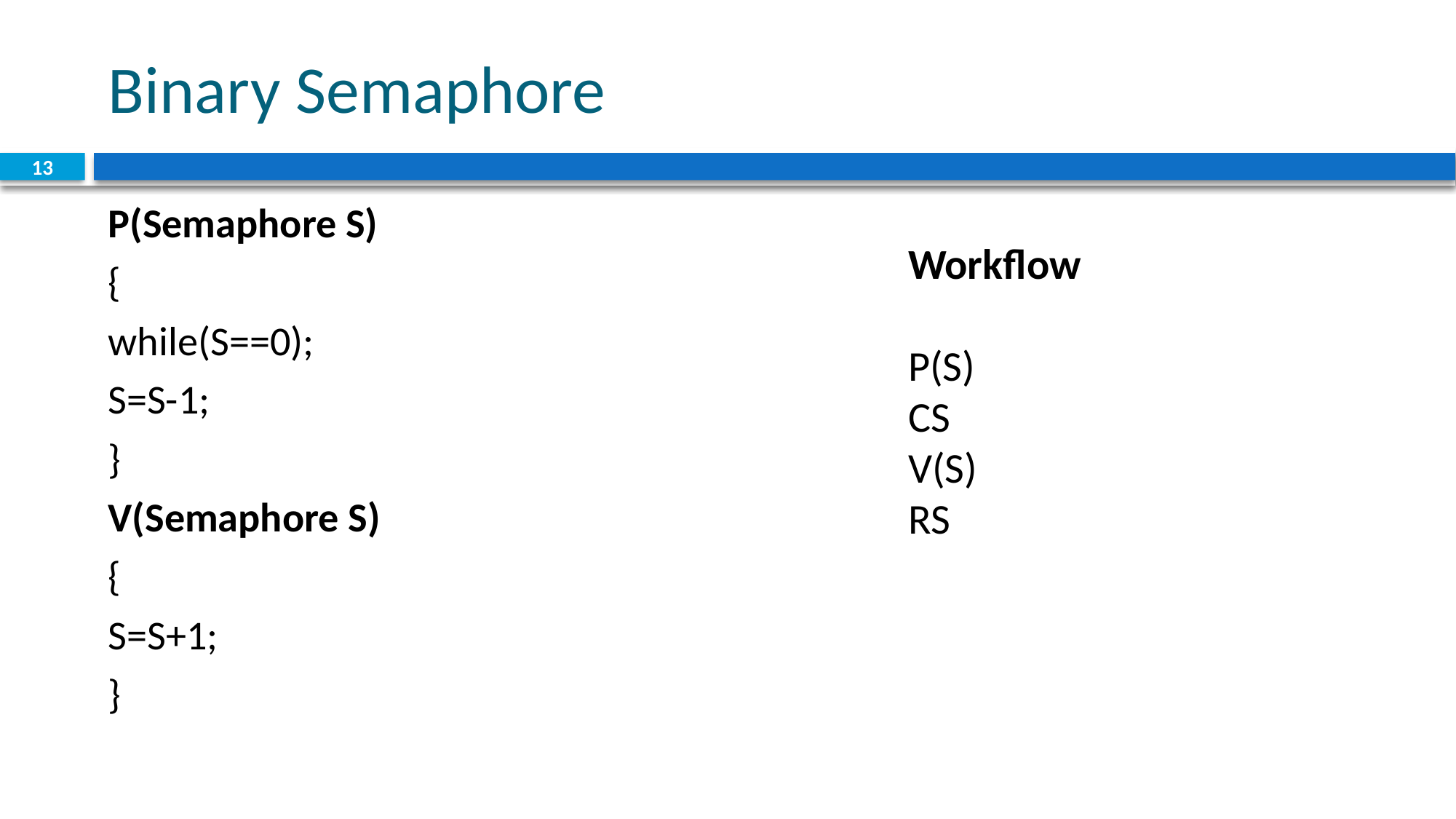

# Binary Semaphore
13
P(Semaphore S)
{
while(S==0);
S=S-1;
}
V(Semaphore S)
{
S=S+1;
}
Workflow

P(S)
CS
V(S)
RS